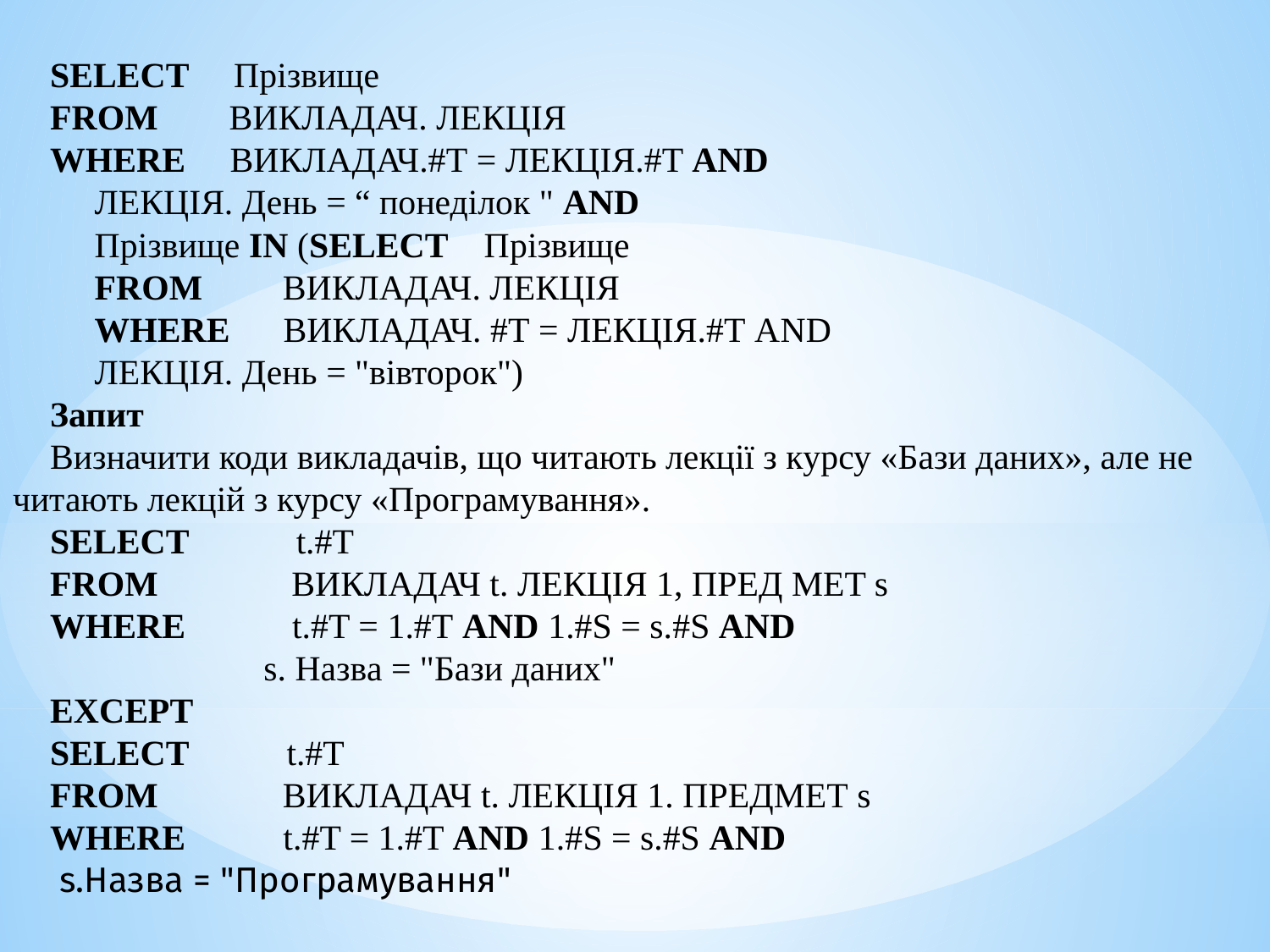

SELECT     Прізвище
FROM        ВИКЛАДАЧ. ЛЕКЦІЯ
WHERE     ВИКЛАДАЧ.#T = ЛЕКЦІЯ.#T AND
     ЛЕКЦІЯ. День = “ понеділок " AND
     Прізвище IN (SELECT    Прізвище
     FROM         ВИКЛАДАЧ. ЛЕКЦІЯ
     WHERE      ВИКЛАДАЧ. #Т = ЛЕКЦІЯ.#Т АND
     ЛЕКЦІЯ. День = "вівторок")
Запит
Визначити коди викладачів, що читають лекції з курсу «Бази даних», але не читають лекцій з курсу «Програмування».
SELECT            t.#T
FROM               ВИКЛАДАЧ t. ЛЕКЦІЯ 1, ПРЕД MET s
WHERE            t.#T = 1.#T AND 1.#S = s.#S AND
                        s. Назва = "Бази даних"
EXCEPT
SELECT           t.#T
FROM              ВИКЛАДАЧ t. ЛЕКЦІЯ 1. ПРЕДМЕТ s
WHERE           t.#T = 1.#T AND 1.#S = s.#S AND
 s.Назва = "Програмування"